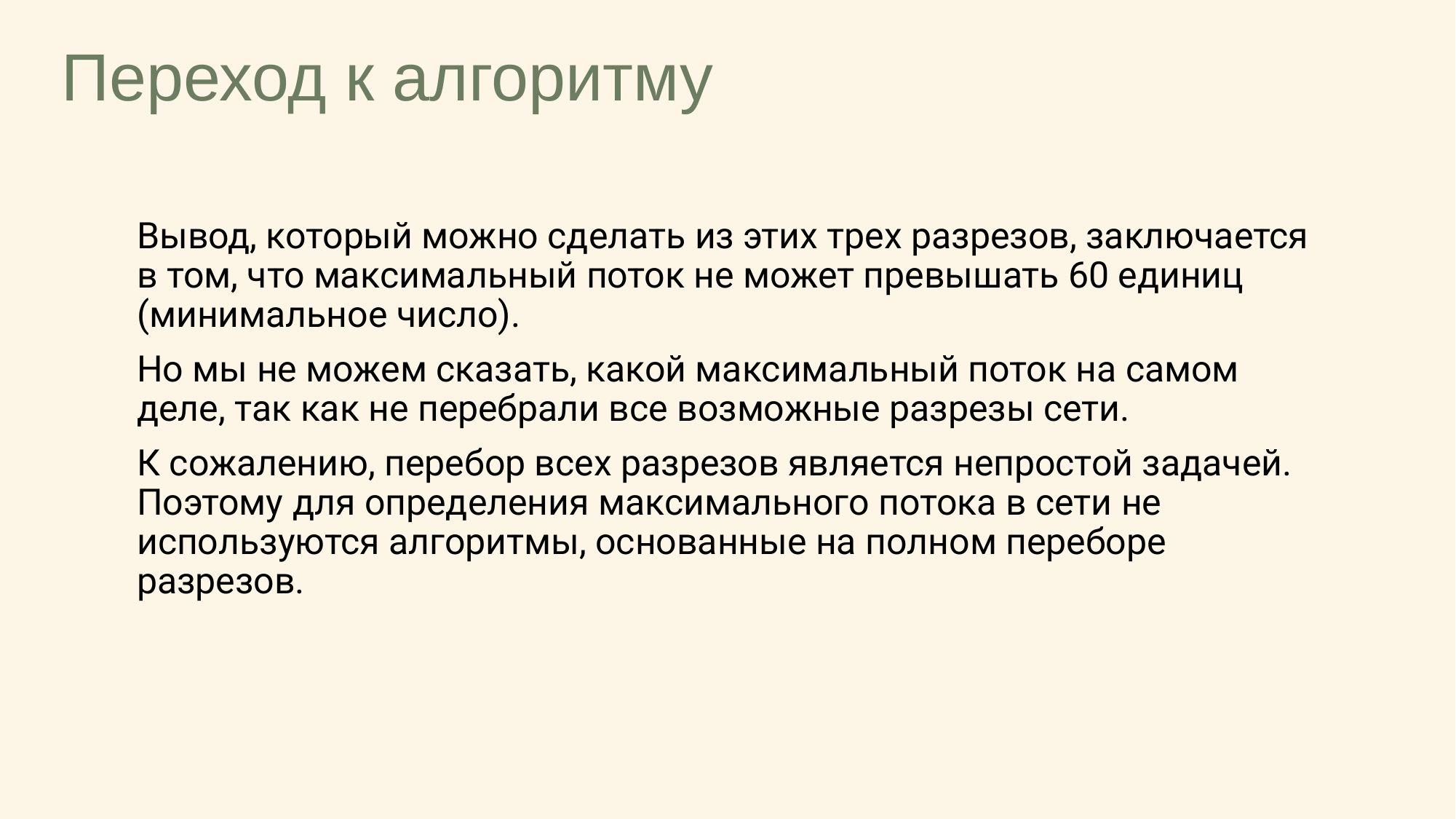

# Переход к алгоритму
Вывод, который можно сделать из этих трех разрезов, заключается в том, что максимальный поток не может превышать 60 единиц (минимальное число).
Но мы не можем сказать, какой максимальный поток на самом деле, так как не перебрали все возможные разрезы сети.
К сожалению, перебор всех разрезов является непростой задачей. Поэтому для определения максимального потока в сети не используются алгоритмы, основанные на полном переборе разрезов.